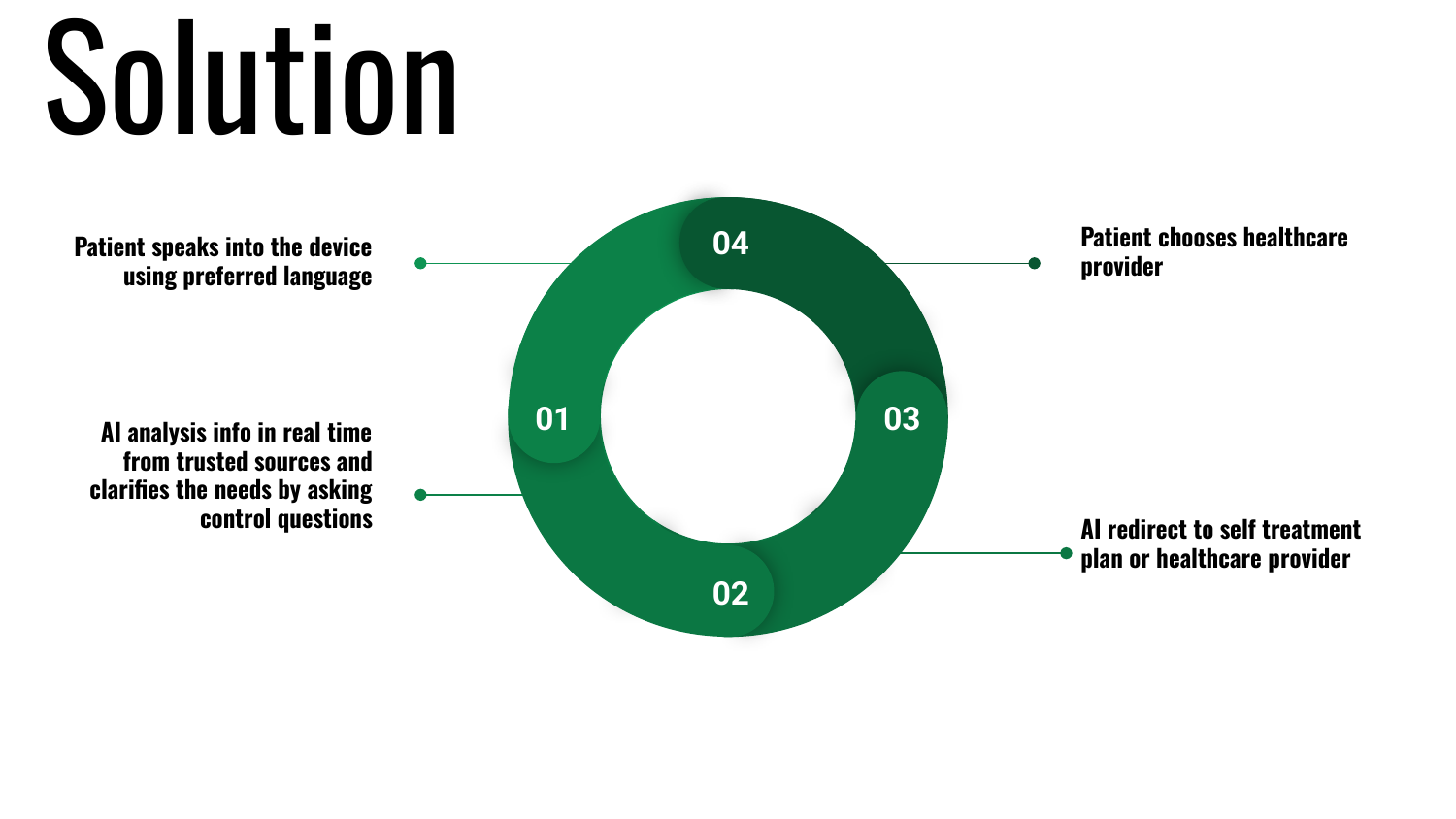

# Solution

05

01
04

02
03

04

01
03

02
Patient speaks into the device using preferred language

Patient chooses healthcare provider

AI analysis info in real time from trusted sources and clarifies the needs by asking control questions

AI redirect to self treatment plan or healthcare provider